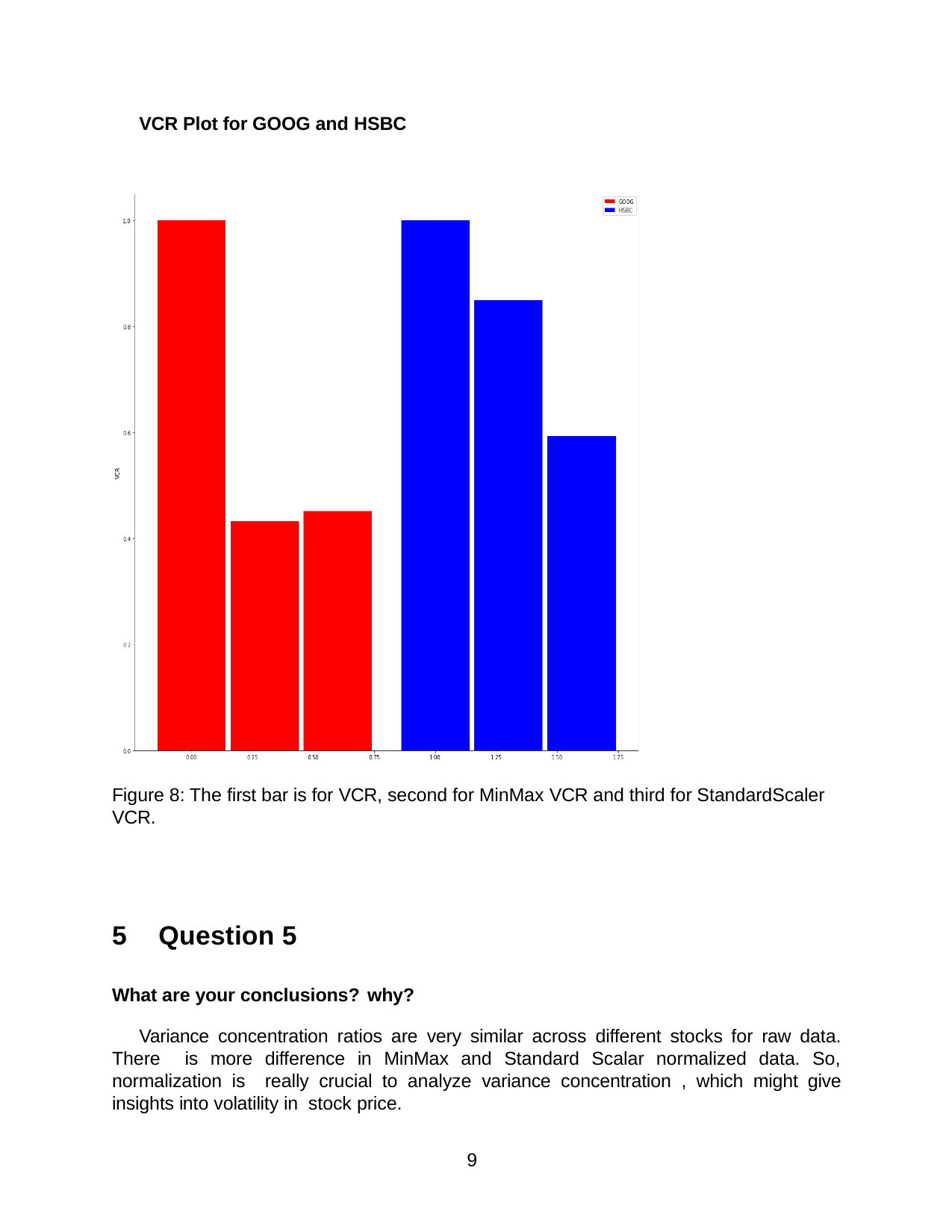

VCR Plot for GOOG and HSBC

Figure 8: The first bar is for VCR, second for MinMax VCR and third for StandardScaler  VCR.
5	Question 5

What are your conclusions? why?

Variance concentration ratios are very similar across different stocks for raw data. There  is more difference in MinMax and Standard Scalar normalized data. So, normalization is  really crucial to analyze variance concentration , which might give insights into volatility in  stock price.
9